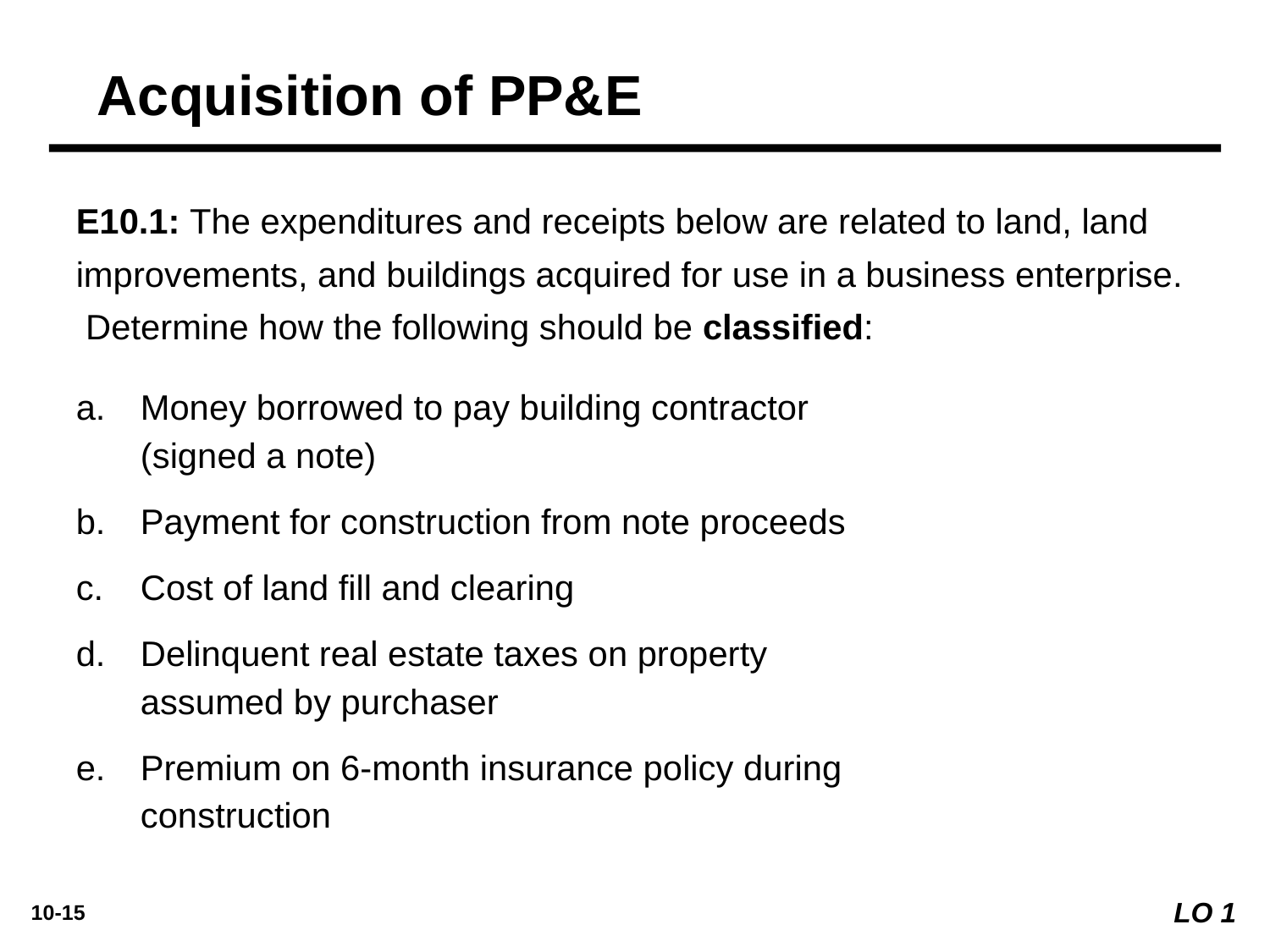

Acquisition of PP&E

E10.1: The expenditures and receipts below are related to land, land improvements, and buildings acquired for use in a business enterprise.  Determine how the following should be classified:

Money borrowed to pay building contractor (signed a note)
Payment for construction from note proceeds
Cost of land fill and clearing
Delinquent real estate taxes on property assumed by purchaser
Premium on 6-month insurance policy during construction
LO 1